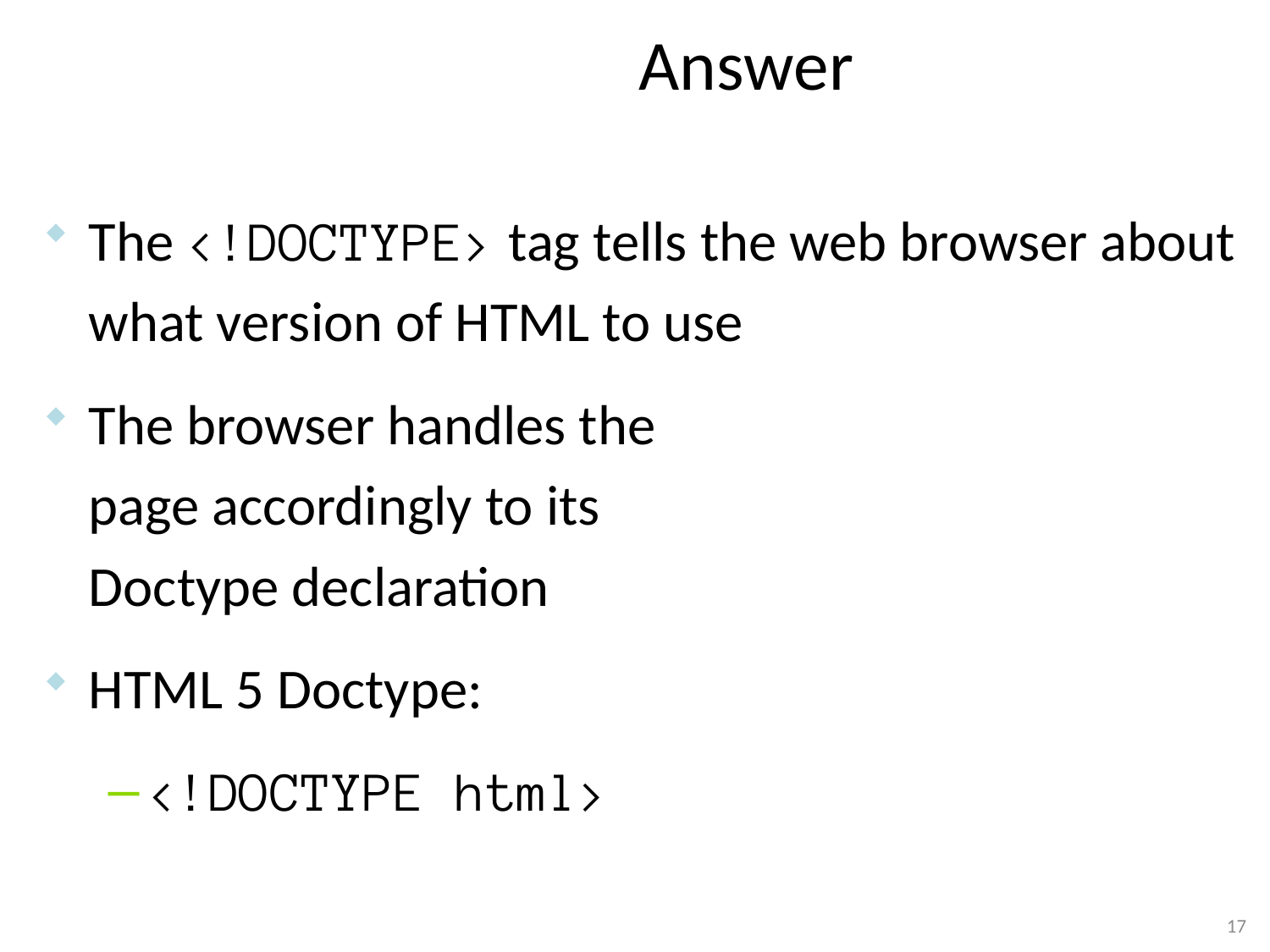

# Answer
The <!DOCTYPE> tag tells the web browser about what version of HTML to use
The browser handles the
page accordingly to its
Doctype declaration
HTML 5 Doctype:
<!DOCTYPE html>
17